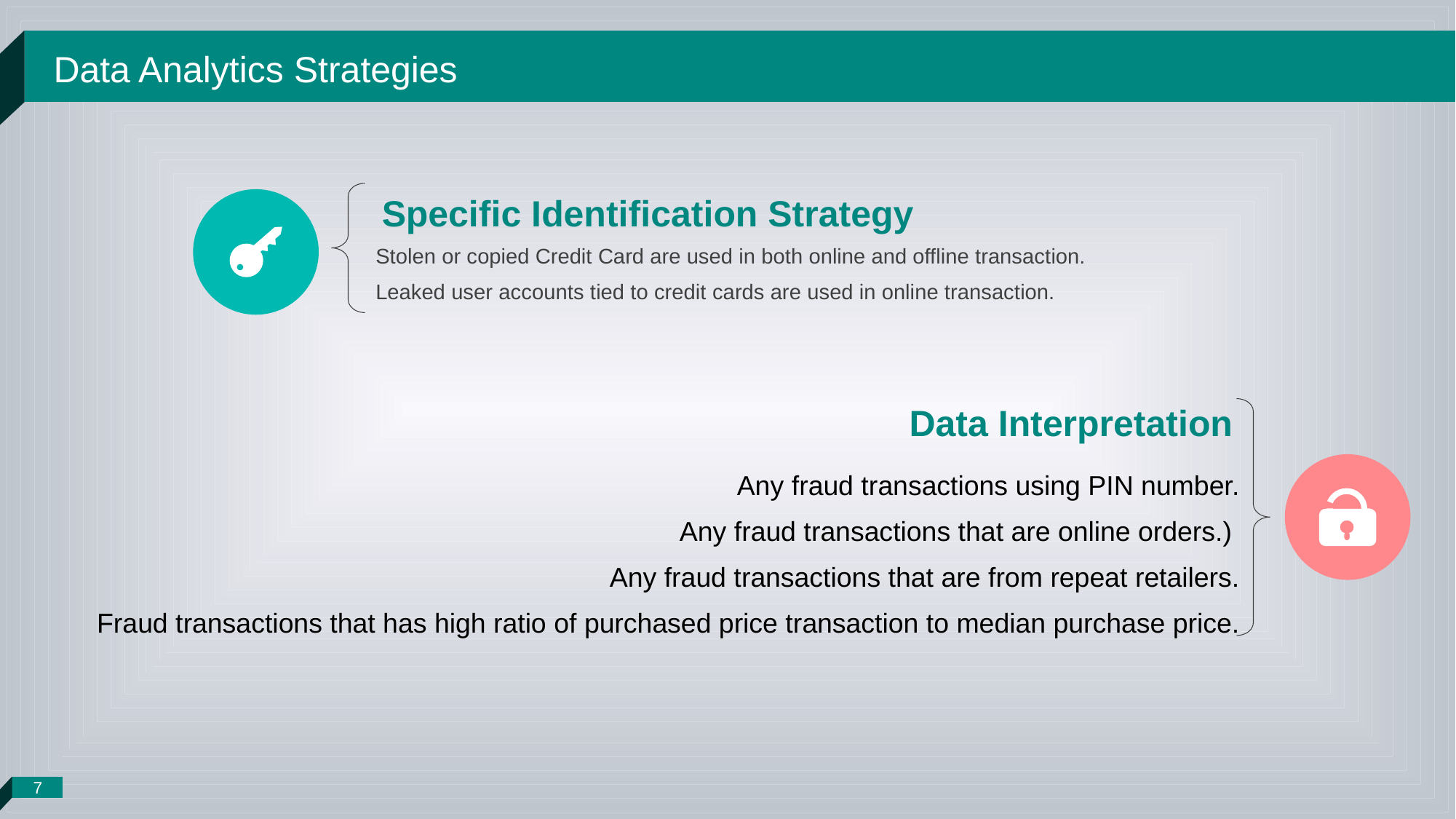

7

Data Analytics Strategies

Specific Identification Strategy

Stolen or copied Credit Card are used in both online and offline transaction.
Leaked user accounts tied to credit cards are used in online transaction.
Data Interpretation

Any fraud transactions using PIN number.
Any fraud transactions that are online orders.)
Any fraud transactions that are from repeat retailers.
Fraud transactions that has high ratio of purchased price transaction to median purchase price.